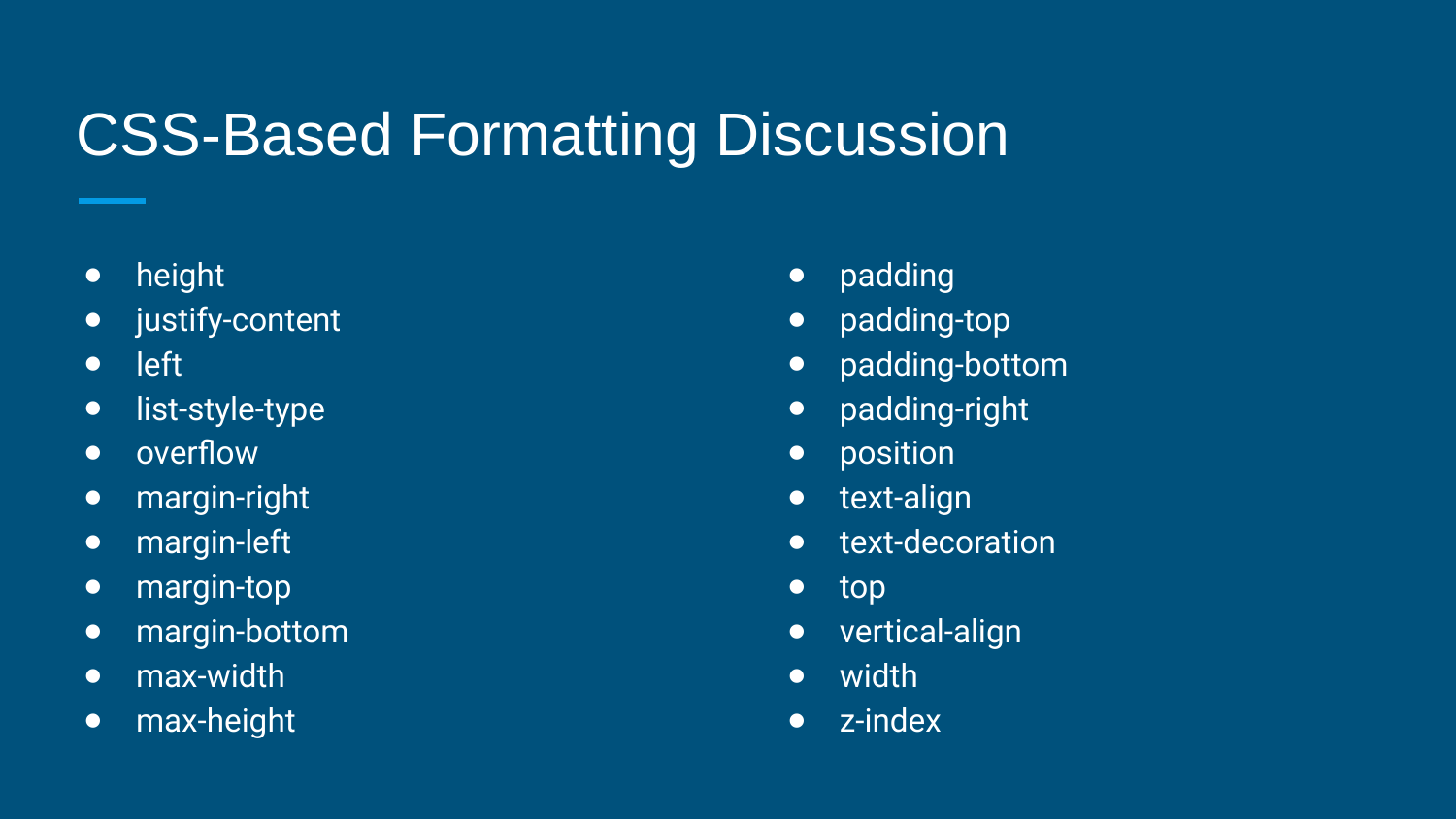

# CSS-Based Formatting Discussion
height
justify-content
left
list-style-type
overflow
margin-right
margin-left
margin-top
margin-bottom
max-width
max-height
padding
padding-top
padding-bottom
padding-right
position
text-align
text-decoration
top
vertical-align
width
z-index